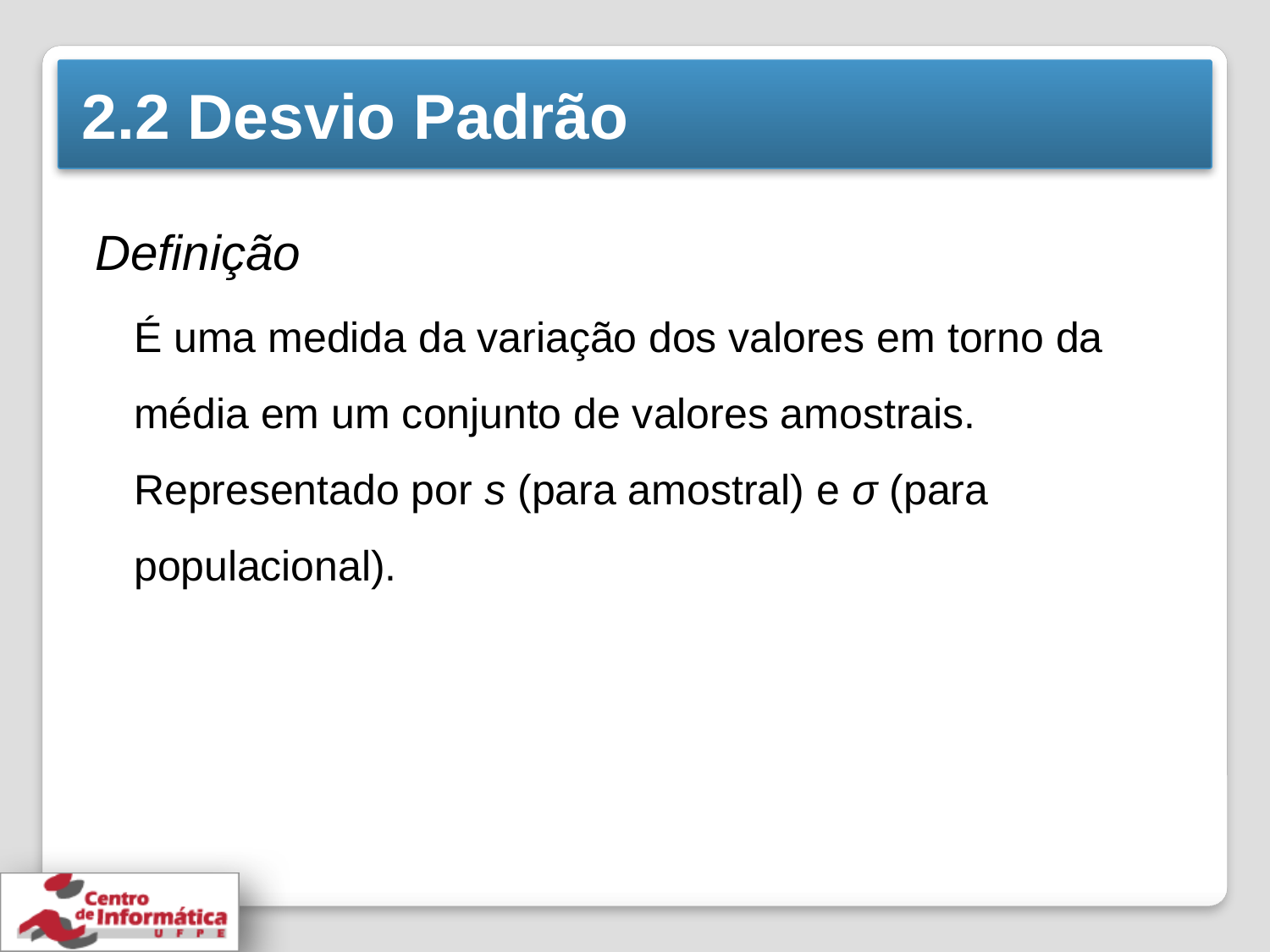

# 2.2 Desvio Padrão
Definição
É uma medida da variação dos valores em torno da média em um conjunto de valores amostrais. Representado por s (para amostral) e σ (para populacional).